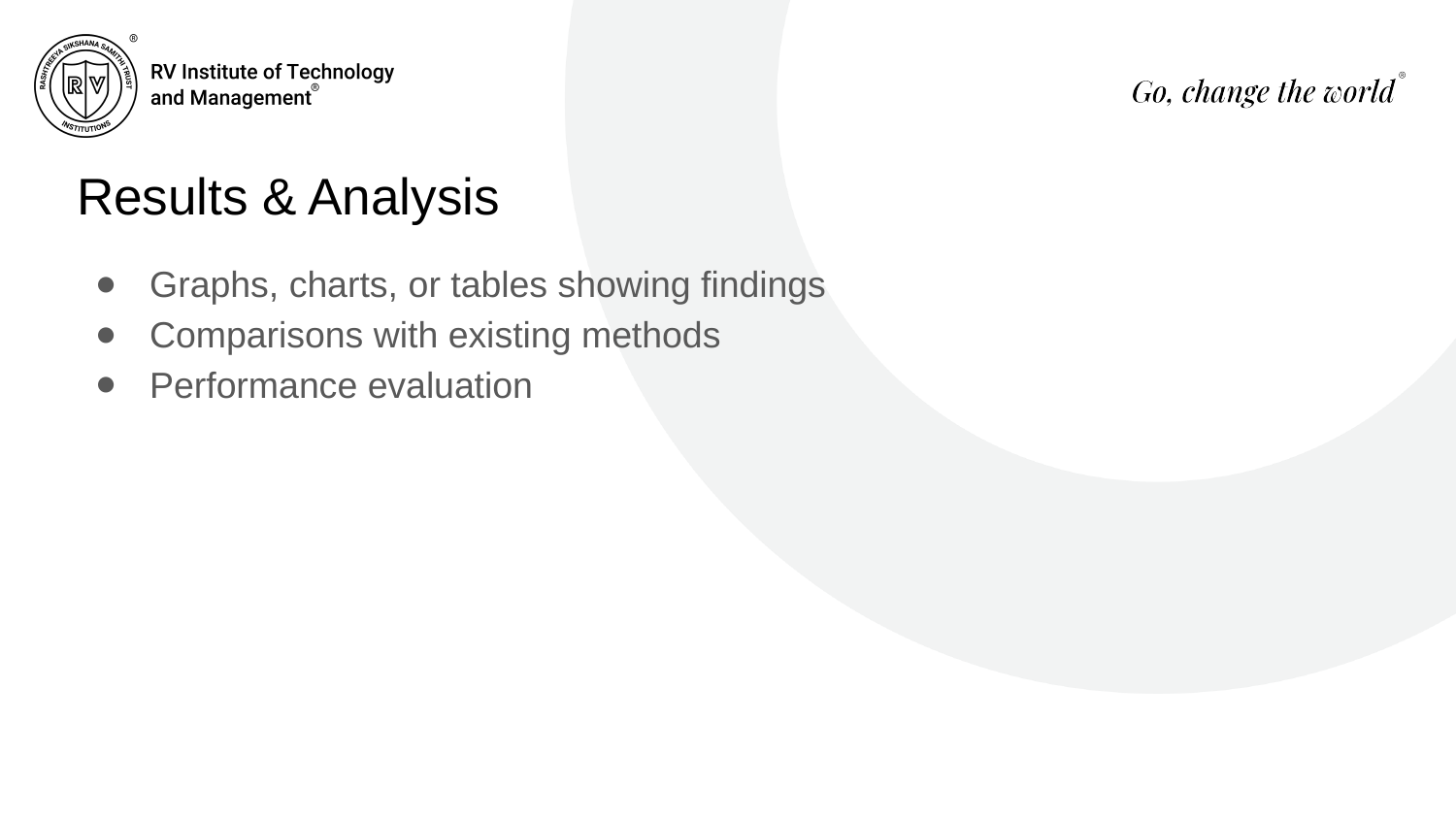

# Results & Analysis
Graphs, charts, or tables showing findings
Comparisons with existing methods
Performance evaluation